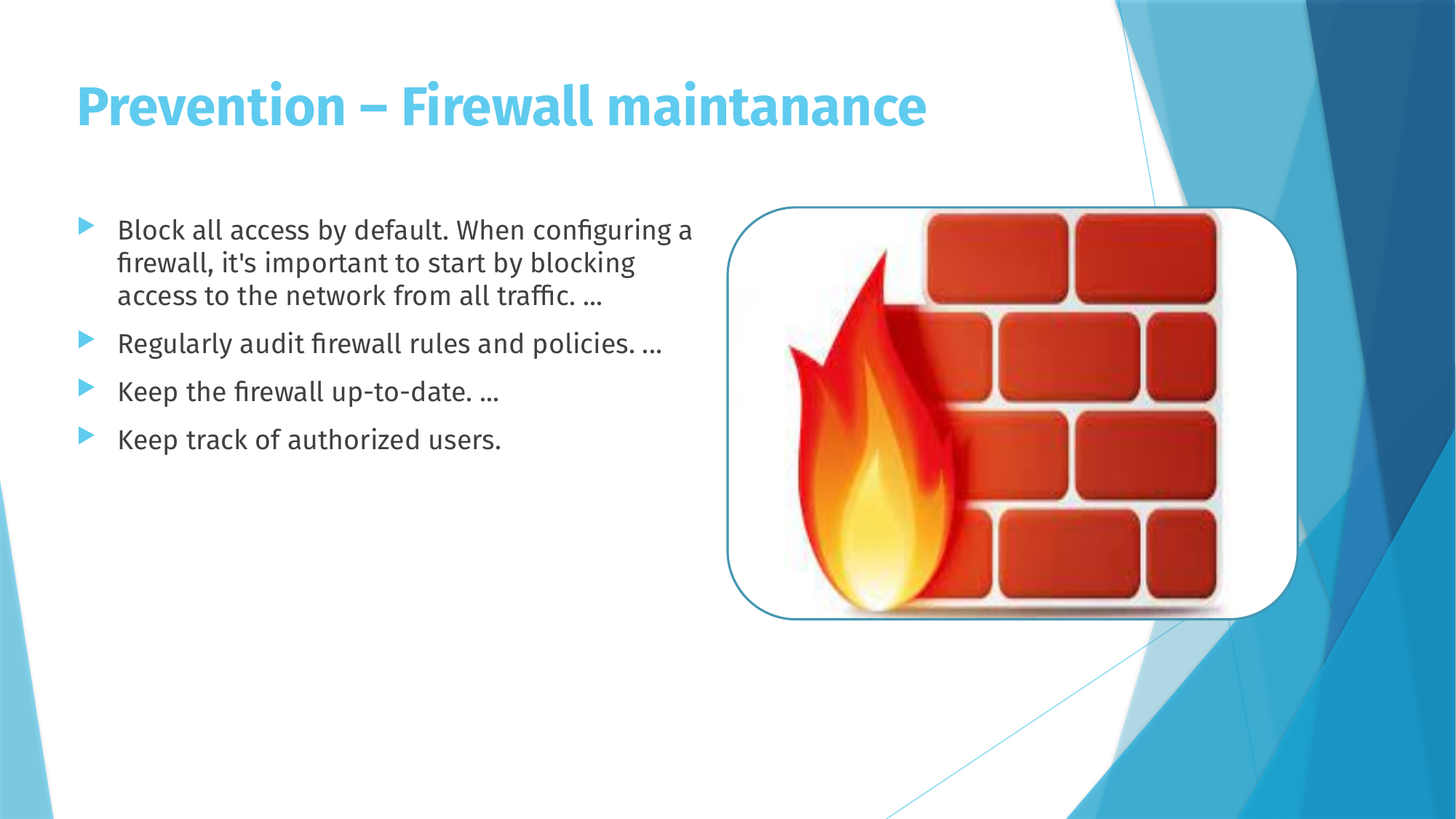

# Prevention – Firewall maintanance
Block all access by default. When configuring a firewall, it's important to start by blocking access to the network from all traffic. ...
Regularly audit firewall rules and policies. ...
Keep the firewall up-to-date. ...
Keep track of authorized users.